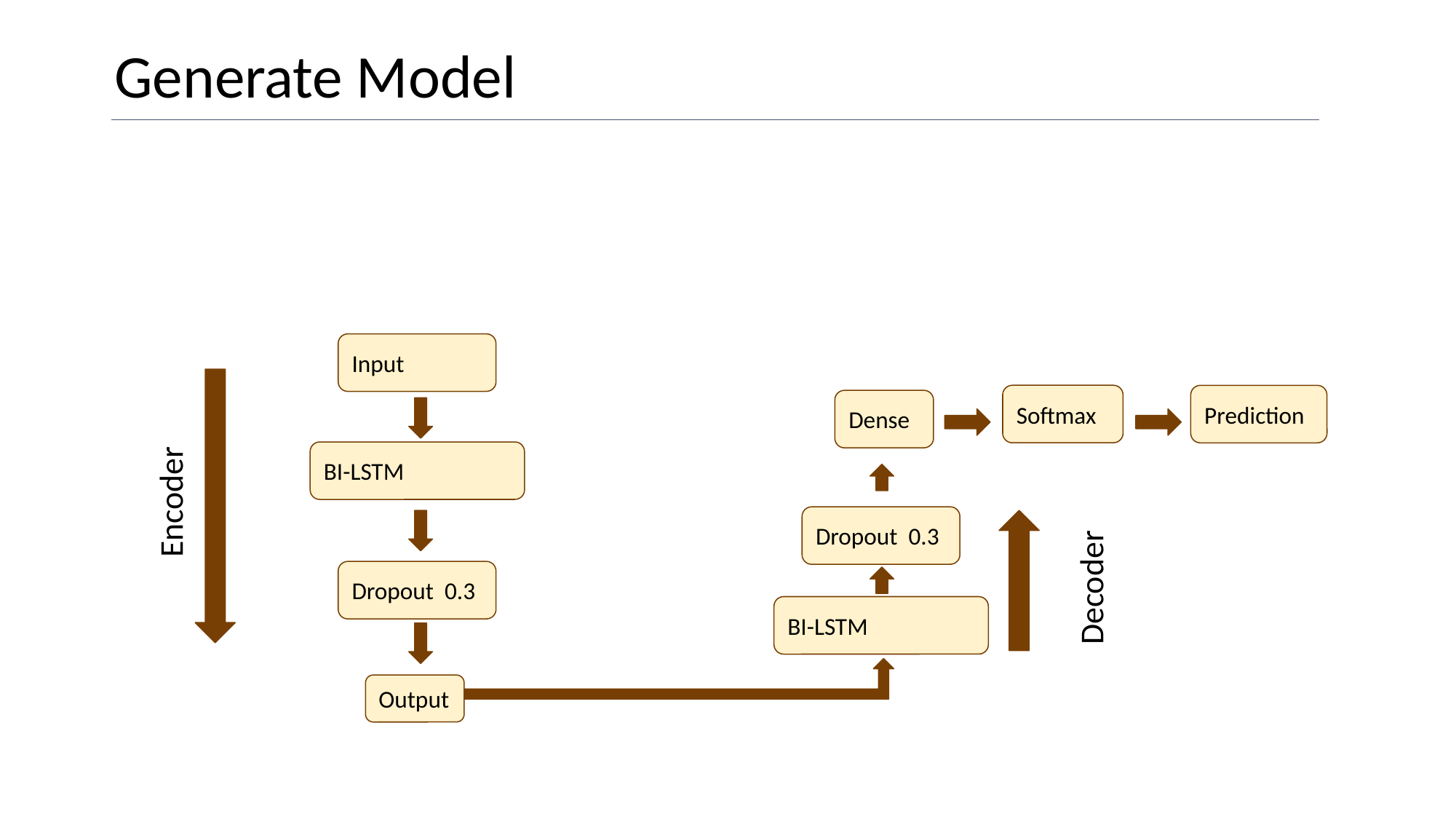

# Generate Model
Input

Softmax
Prediction

Dense

BI-LSTM
Encoder

Dropout  0.3

Decoder
Dropout  0.3

BI-LSTM

Output